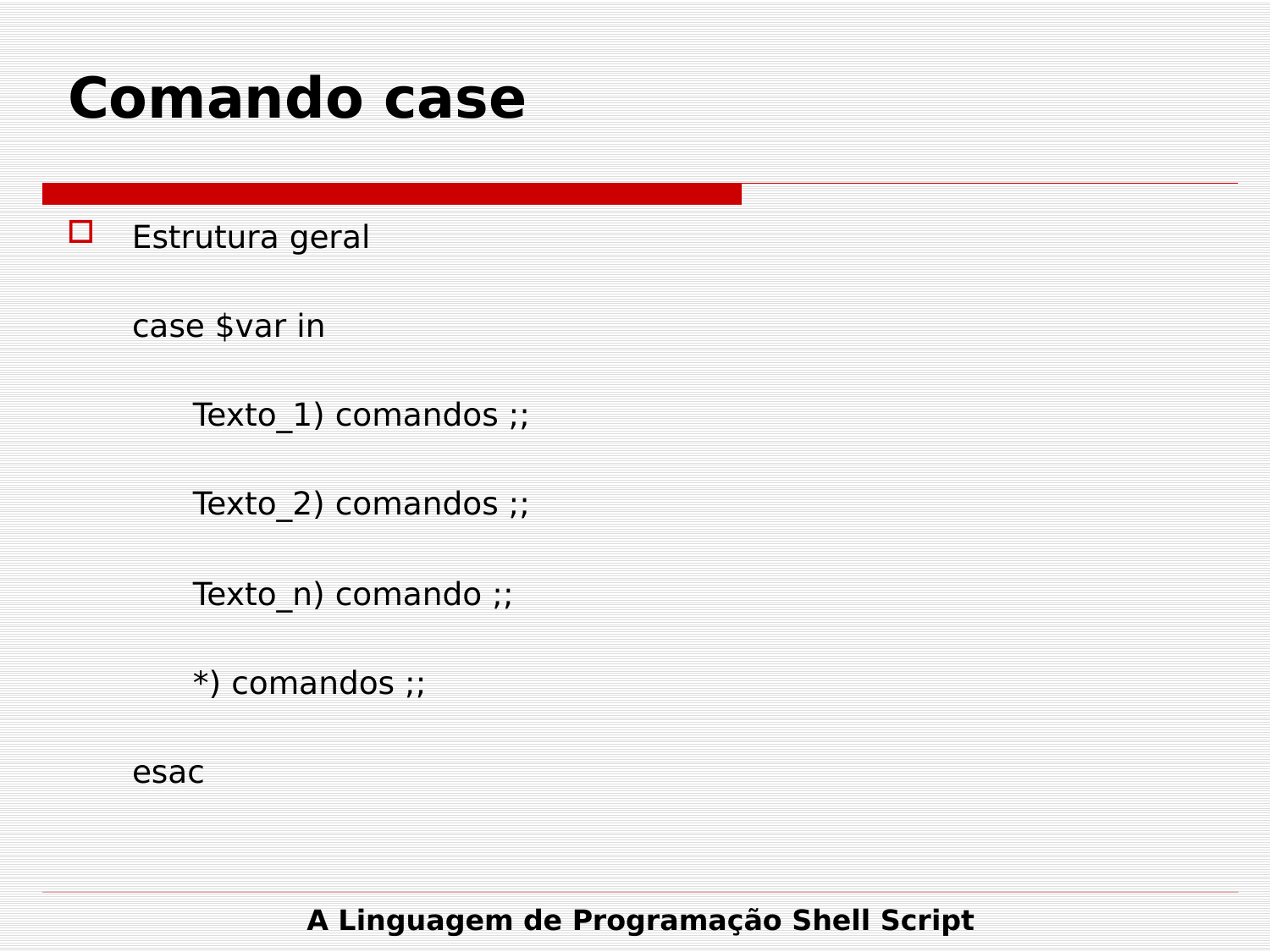

# Comando case
Estrutura geral

case $var in

Texto_1) comandos ;;

Texto_2) comandos ;;

Texto_n) comando ;;

*) comandos ;;

esac
A Linguagem de Programação Shell Script